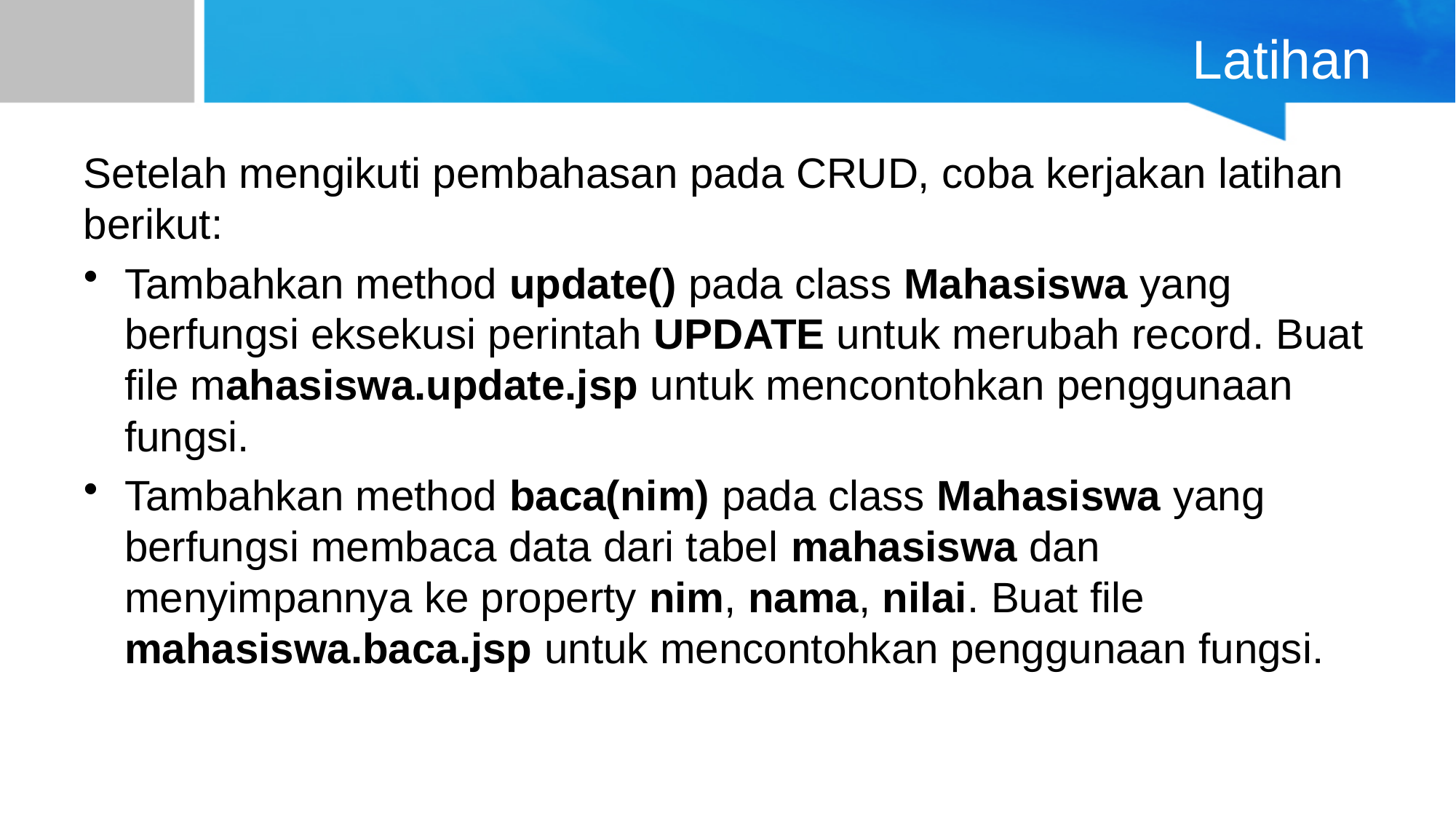

# Latihan
Setelah mengikuti pembahasan pada CRUD, coba kerjakan latihan berikut:
Tambahkan method update() pada class Mahasiswa yang berfungsi eksekusi perintah UPDATE untuk merubah record. Buat file mahasiswa.update.jsp untuk mencontohkan penggunaan fungsi.
Tambahkan method baca(nim) pada class Mahasiswa yang berfungsi membaca data dari tabel mahasiswa dan menyimpannya ke property nim, nama, nilai. Buat file mahasiswa.baca.jsp untuk mencontohkan penggunaan fungsi.